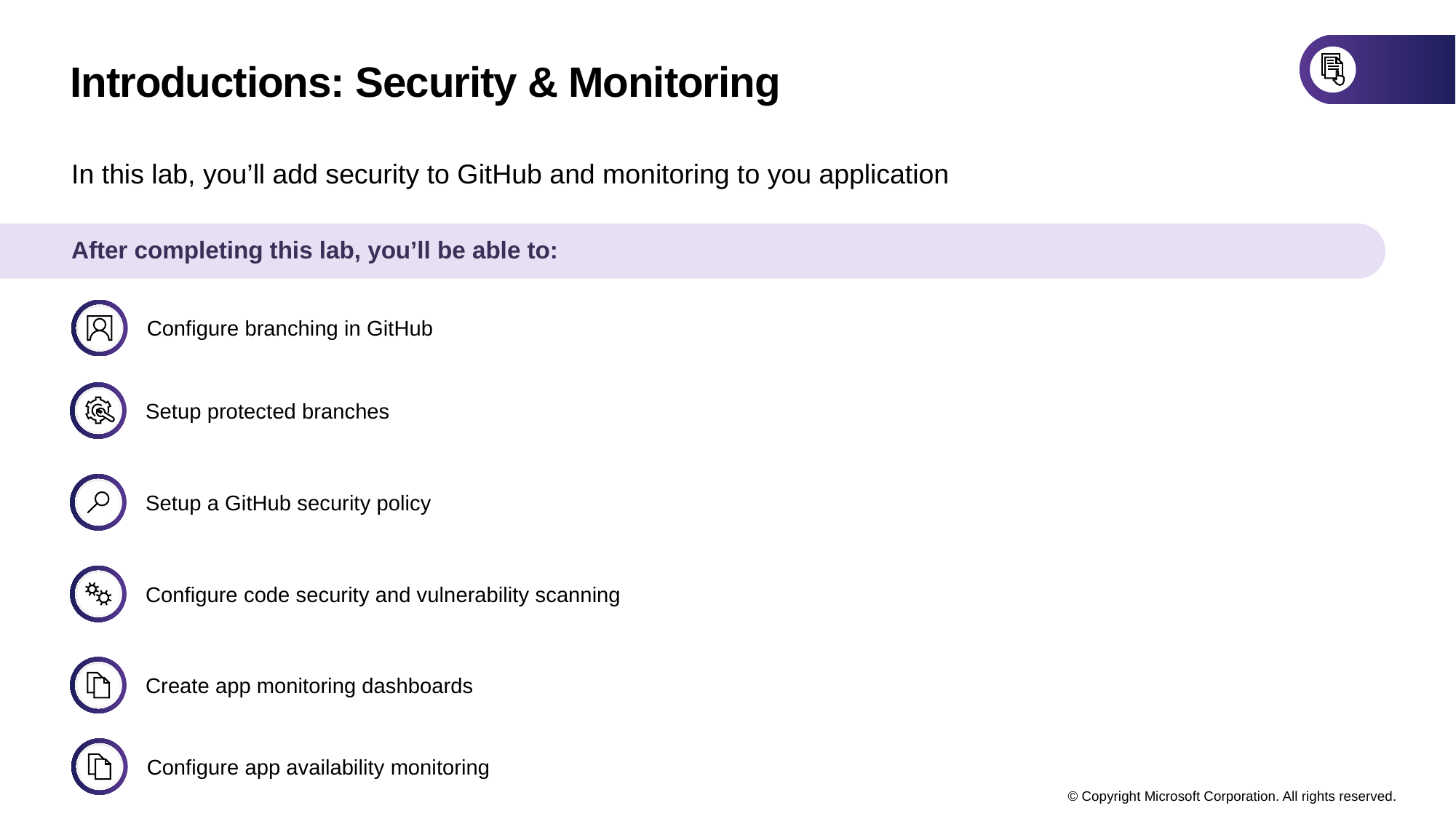

# Introductions: Security & Monitoring
In this lab, you’ll add security to GitHub and monitoring to you application
After completing this lab, you’ll be able to:

Configure branching in GitHub

Setup protected branches

Setup a GitHub security policy

Configure code security and vulnerability scanning

Create app monitoring dashboards

Configure app availability monitoring